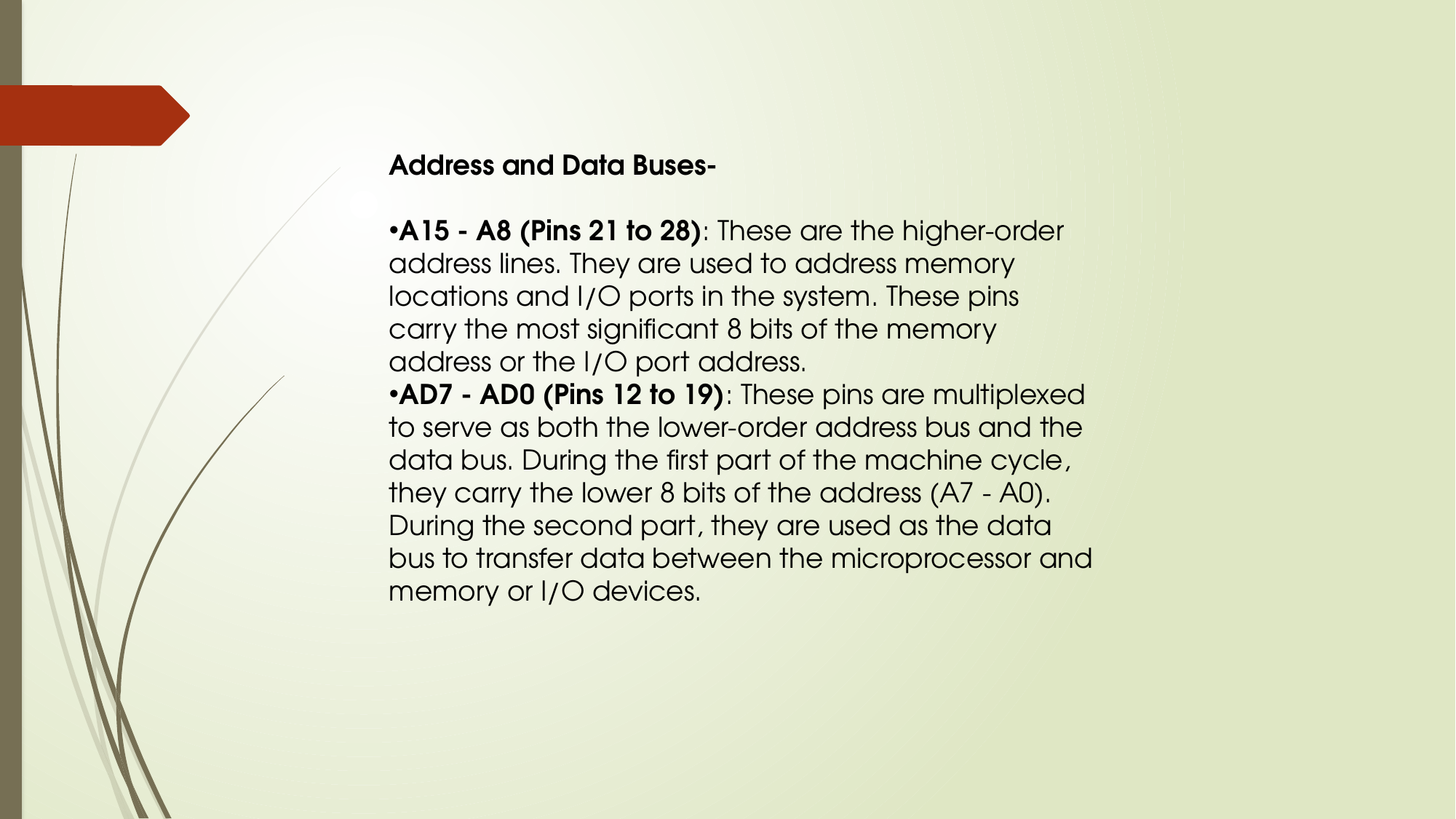

Address and Data Buses-

A15 - A8 (Pins 21 to 28): These are the higher-order address lines. They are used to address memory locations and I/O ports in the system. These pins carry the most significant 8 bits of the memory address or the I/O port address.
AD7 - AD0 (Pins 12 to 19): These pins are multiplexed to serve as both the lower-order address bus and the data bus. During the first part of the machine cycle, they carry the lower 8 bits of the address (A7 - A0). During the second part, they are used as the data bus to transfer data between the microprocessor and memory or I/O devices.